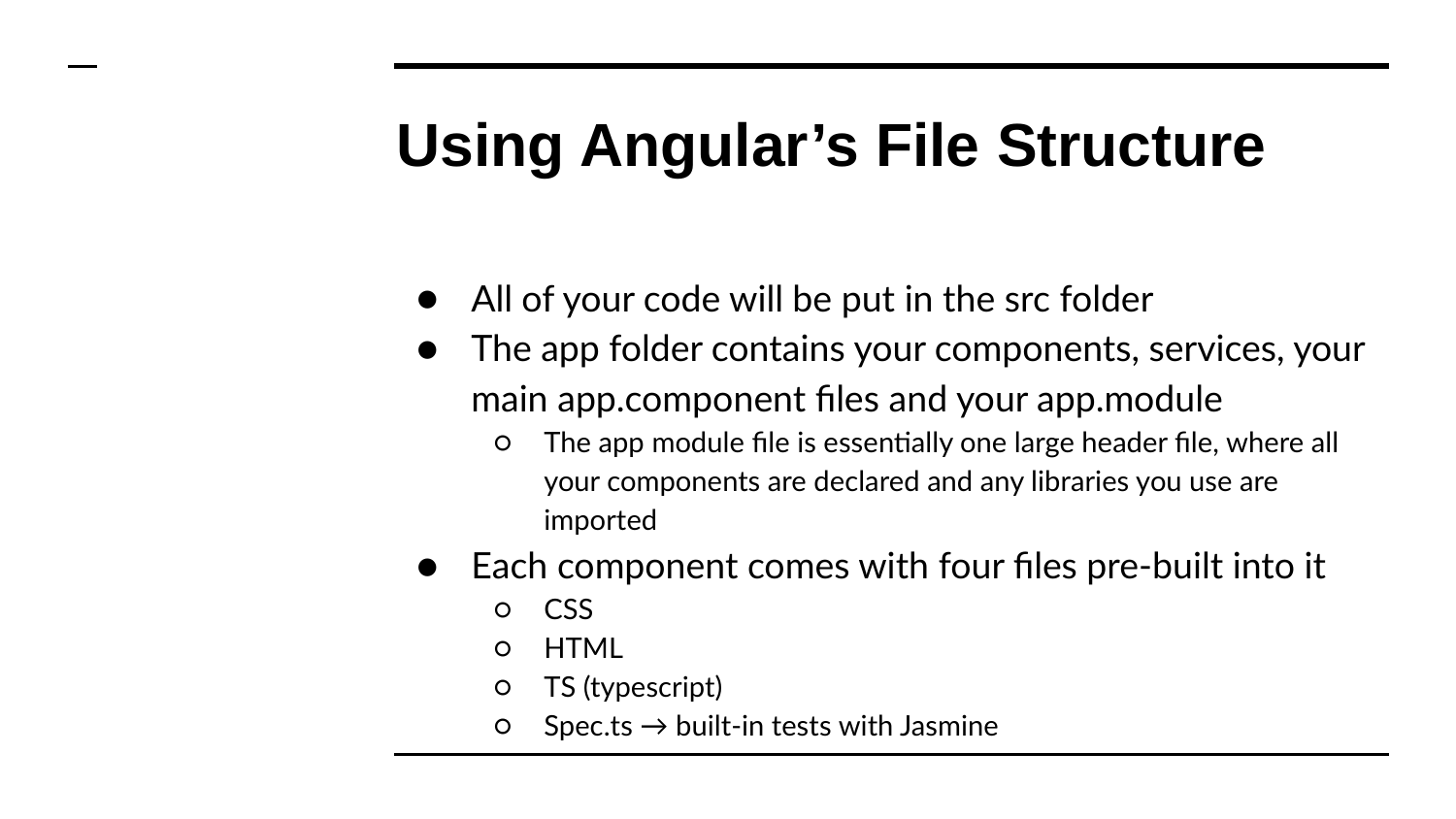

# Using Angular’s File Structure
All of your code will be put in the src folder
The app folder contains your components, services, your main app.component files and your app.module
The app module file is essentially one large header file, where all your components are declared and any libraries you use are imported
Each component comes with four files pre-built into it
CSS
HTML
TS (typescript)
Spec.ts → built-in tests with Jasmine